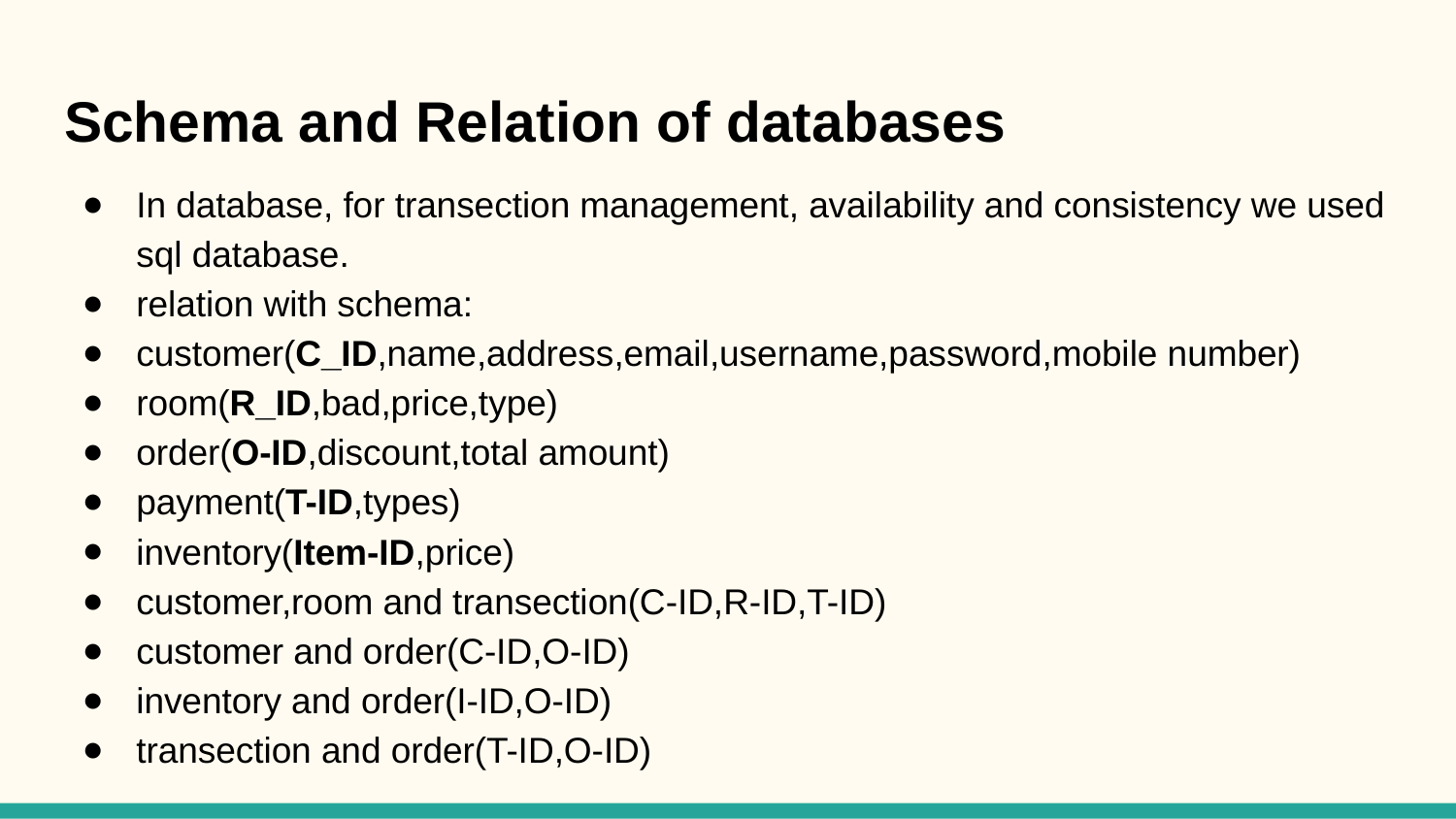

# Schema and Relation of databases
In database, for transection management, availability and consistency we used sql database.
relation with schema:
customer(C_ID,name,address,email,username,password,mobile number)
room(R_ID,bad,price,type)
order(O-ID,discount,total amount)
payment(T-ID,types)
inventory(Item-ID,price)
customer,room and transection(C-ID,R-ID,T-ID)
customer and order(C-ID,O-ID)
inventory and order(I-ID,O-ID)
transection and order(T-ID,O-ID)